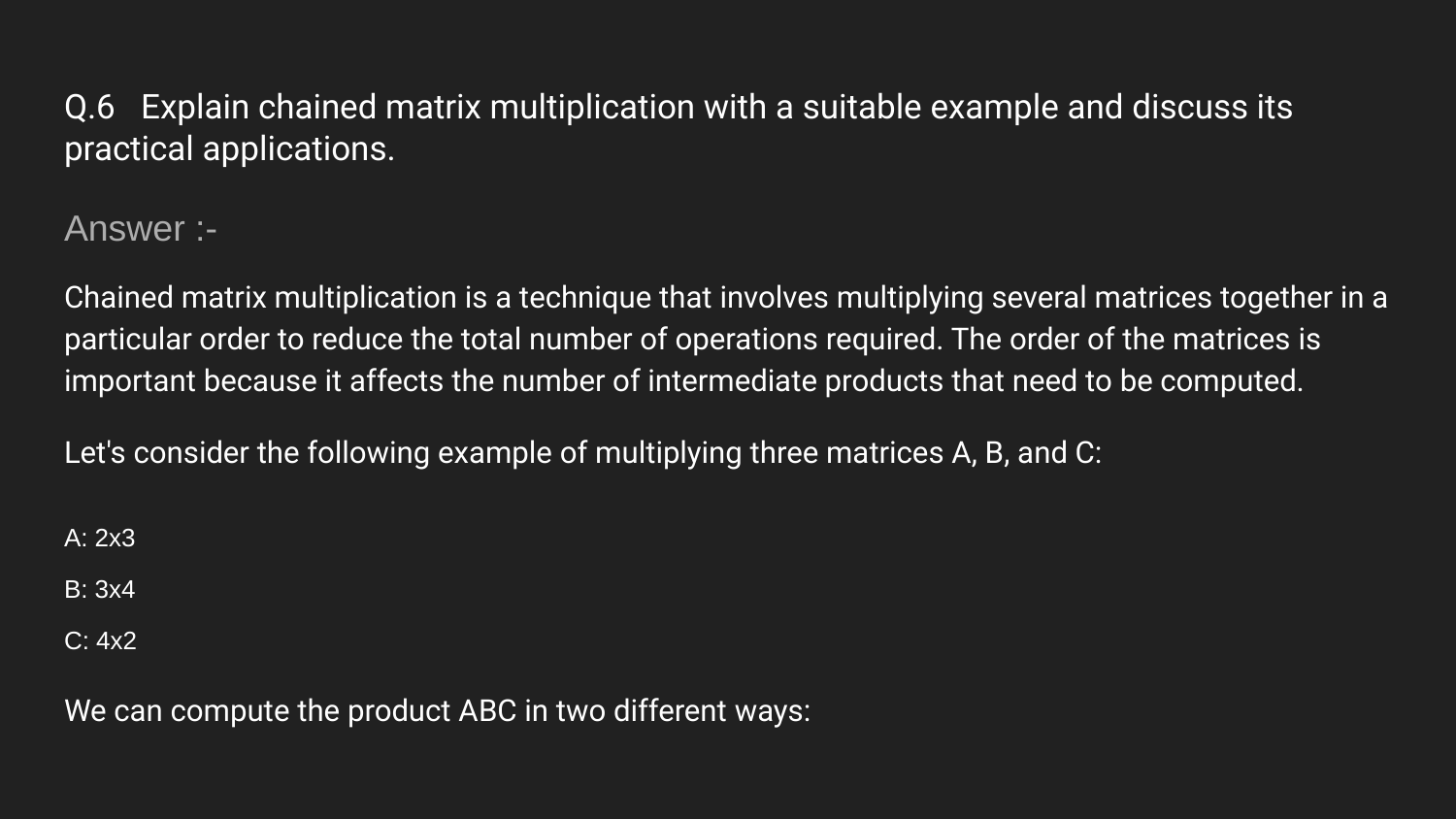

# Q.6   Explain chained matrix multiplication with a suitable example and discuss its practical applications.

Answer :-
Chained matrix multiplication is a technique that involves multiplying several matrices together in a particular order to reduce the total number of operations required. The order of the matrices is important because it affects the number of intermediate products that need to be computed.
Let's consider the following example of multiplying three matrices A, B, and C:
A: 2x3
B: 3x4
C: 4x2
We can compute the product ABC in two different ways: